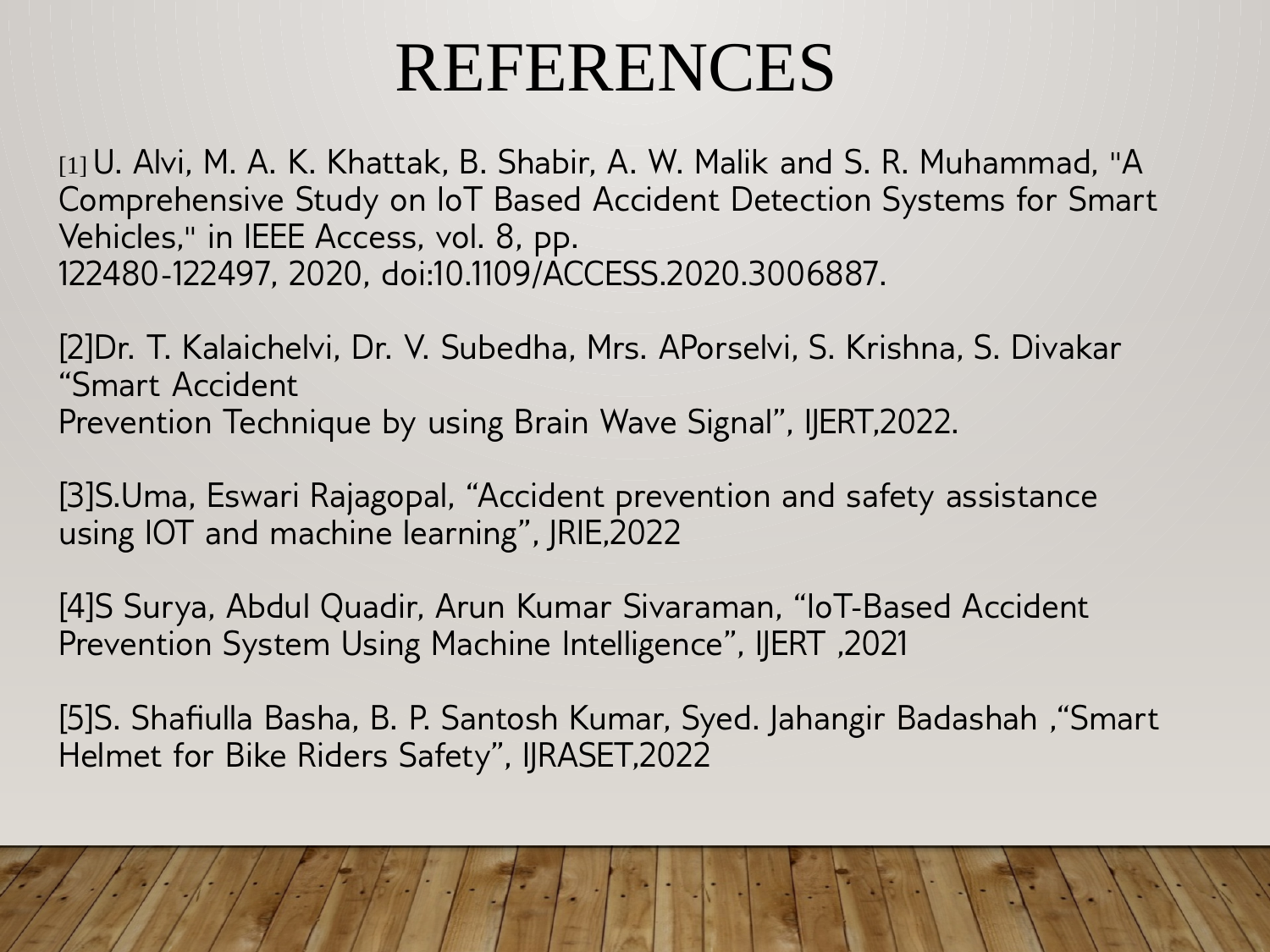

# REFERENCES

[1] U. Alvi, M. A. K. Khattak, B. Shabir, A. W. Malik and S. R. Muhammad, "A Comprehensive Study on IoT Based Accident Detection Systems for Smart Vehicles," in IEEE Access, vol. 8, pp.
122480-122497, 2020, doi:10.1109/ACCESS.2020.3006887.

[2]Dr. T. Kalaichelvi, Dr. V. Subedha, Mrs. APorselvi, S. Krishna, S. Divakar “Smart Accident
Prevention Technique by using Brain Wave Signal”, IJERT,2022.

[3]S.Uma, Eswari Rajagopal, “Accident prevention and safety assistance using IOT and machine learning”, JRIE,2022

[4]S Surya, Abdul Quadir, Arun Kumar Sivaraman, “IoT-Based Accident Prevention System Using Machine Intelligence”, IJERT ,2021

[5]S. Shafiulla Basha, B. P. Santosh Kumar, Syed. Jahangir Badashah ,“Smart Helmet for Bike Riders Safety”, IJRASET,2022